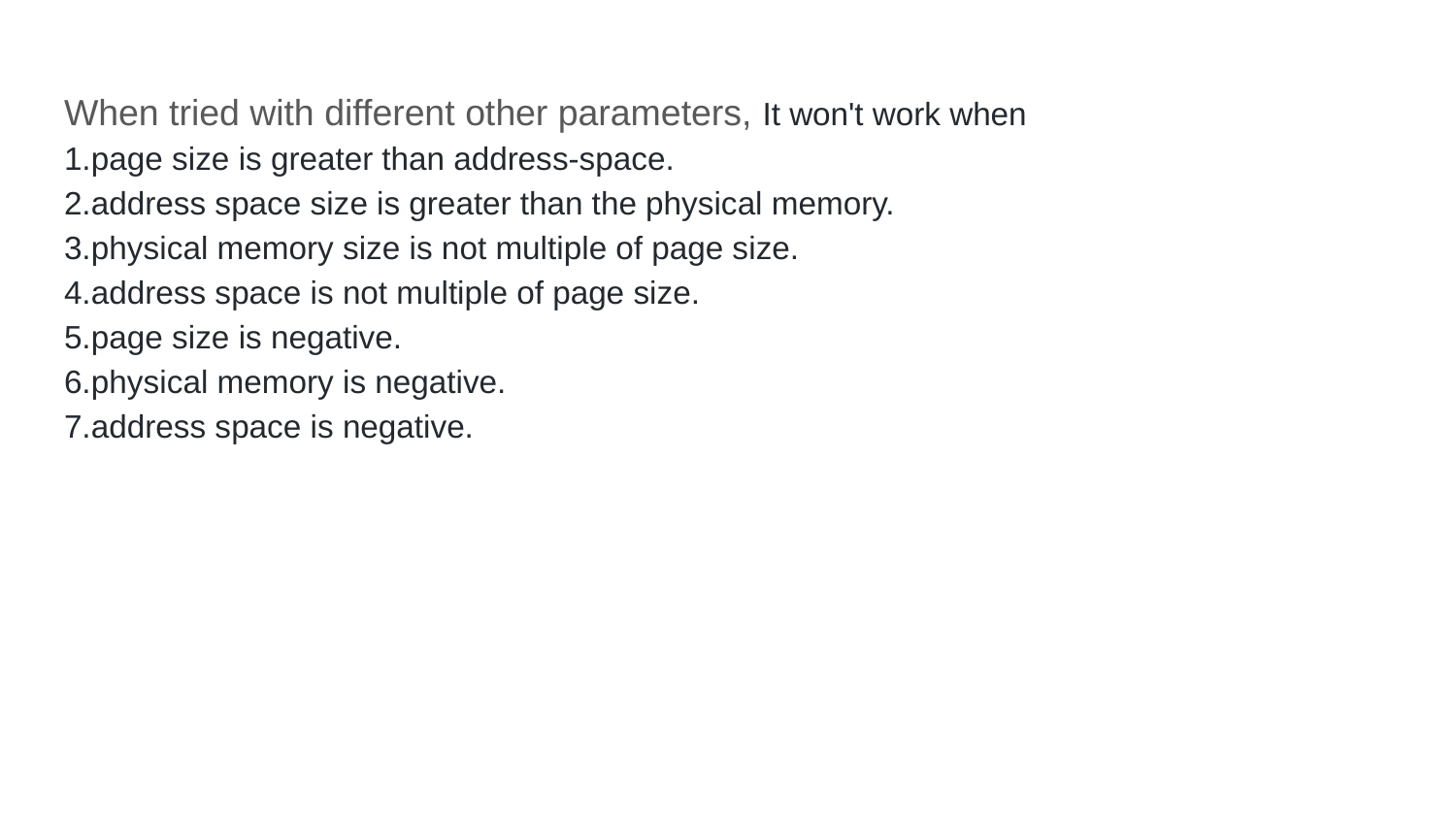

When tried with different other parameters, It won't work when
1.page size is greater than address-space.
2.address space size is greater than the physical memory.
3.physical memory size is not multiple of page size.
4.address space is not multiple of page size.
5.page size is negative.
6.physical memory is negative.
7.address space is negative.